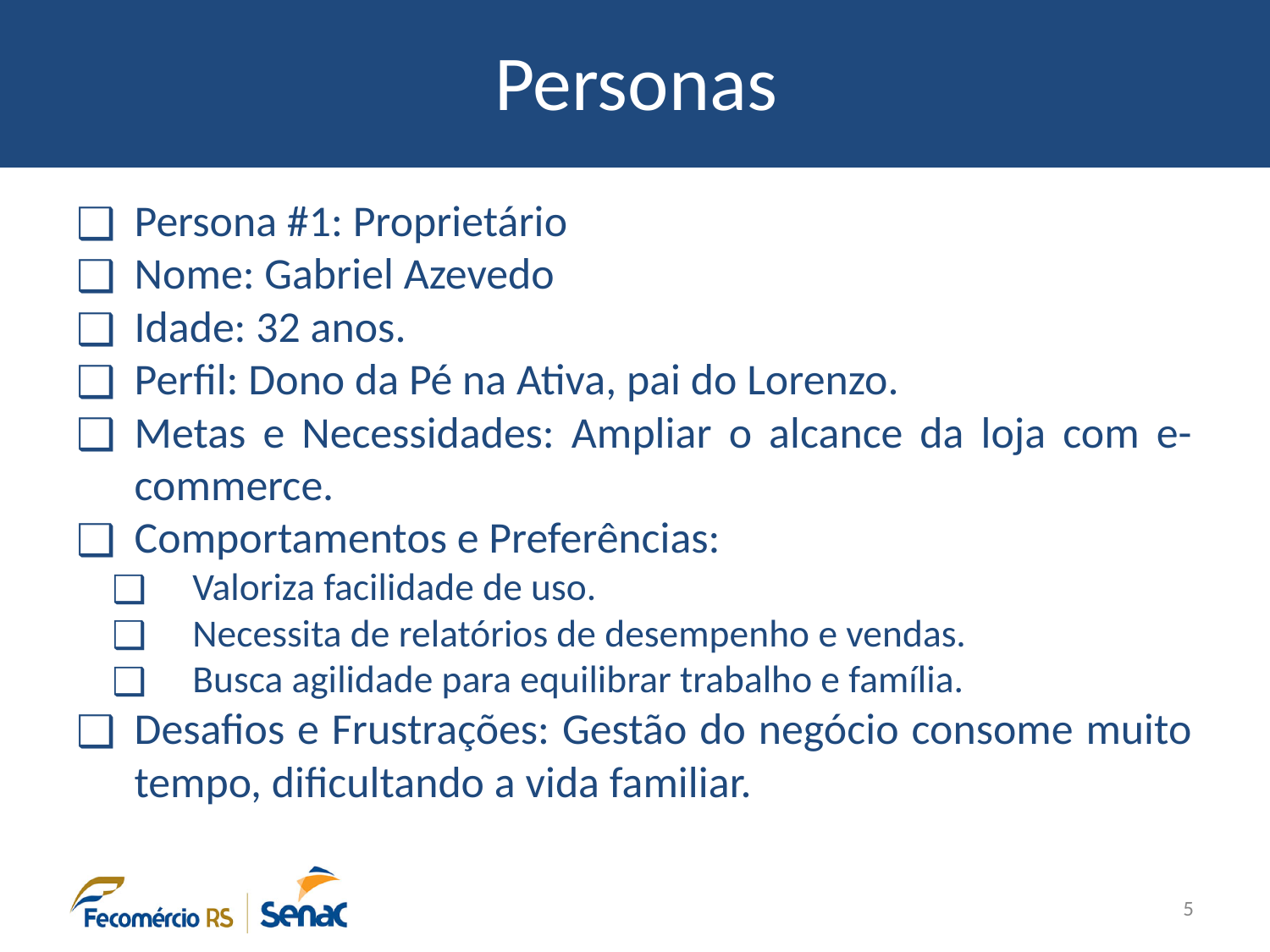

# Personas
Persona #1: Proprietário
Nome: Gabriel Azevedo
Idade: 32 anos.
Perfil: Dono da Pé na Ativa, pai do Lorenzo.
Metas e Necessidades: Ampliar o alcance da loja com e-commerce.
Comportamentos e Preferências:
Valoriza facilidade de uso.
Necessita de relatórios de desempenho e vendas.
Busca agilidade para equilibrar trabalho e família.
Desafios e Frustrações: Gestão do negócio consome muito tempo, dificultando a vida familiar.

5